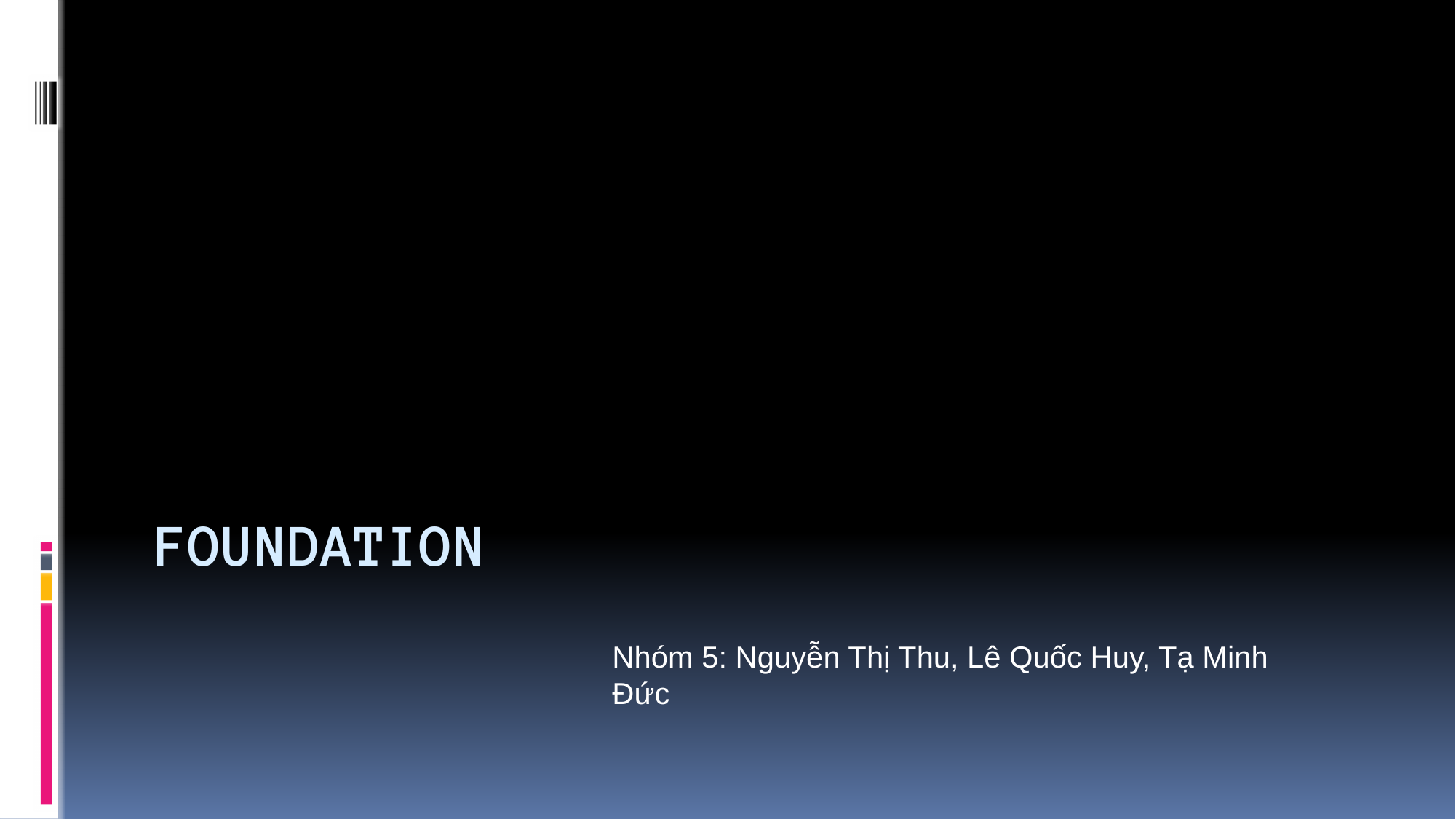

# Foundation
Nhóm 5: Nguyễn Thị Thu, Lê Quốc Huy, Tạ Minh Đức